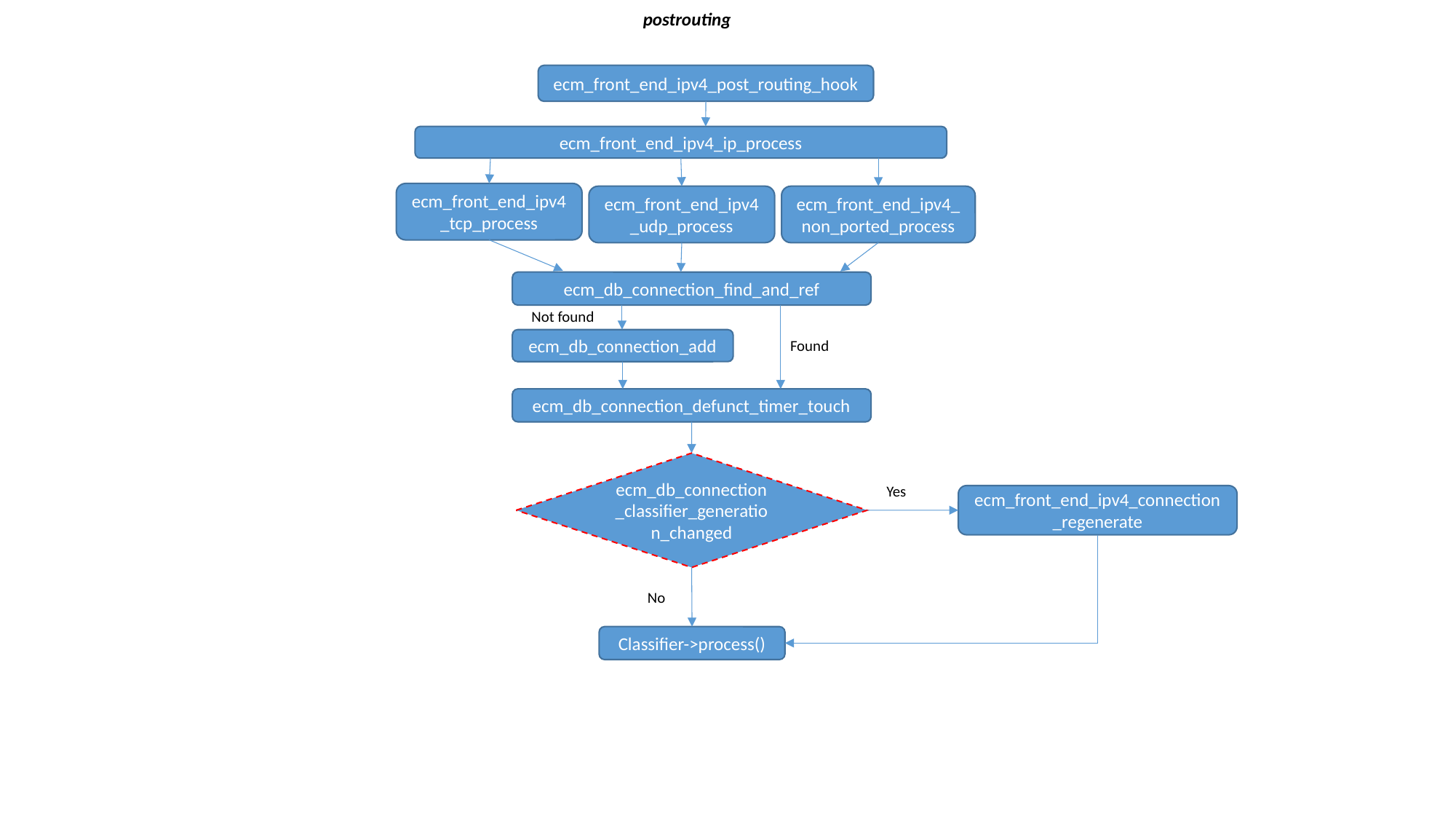

postrouting
ecm_front_end_ipv4_post_routing_hook
ecm_front_end_ipv4_ip_process
ecm_front_end_ipv4_tcp_process
ecm_front_end_ipv4_udp_process
ecm_front_end_ipv4_non_ported_process
ecm_db_connection_find_and_ref
Not found
ecm_db_connection_add
Found
ecm_db_connection_defunct_timer_touch
ecm_db_connection_classifier_generation_changed
Yes
ecm_front_end_ipv4_connection_regenerate
No
Classifier->process()